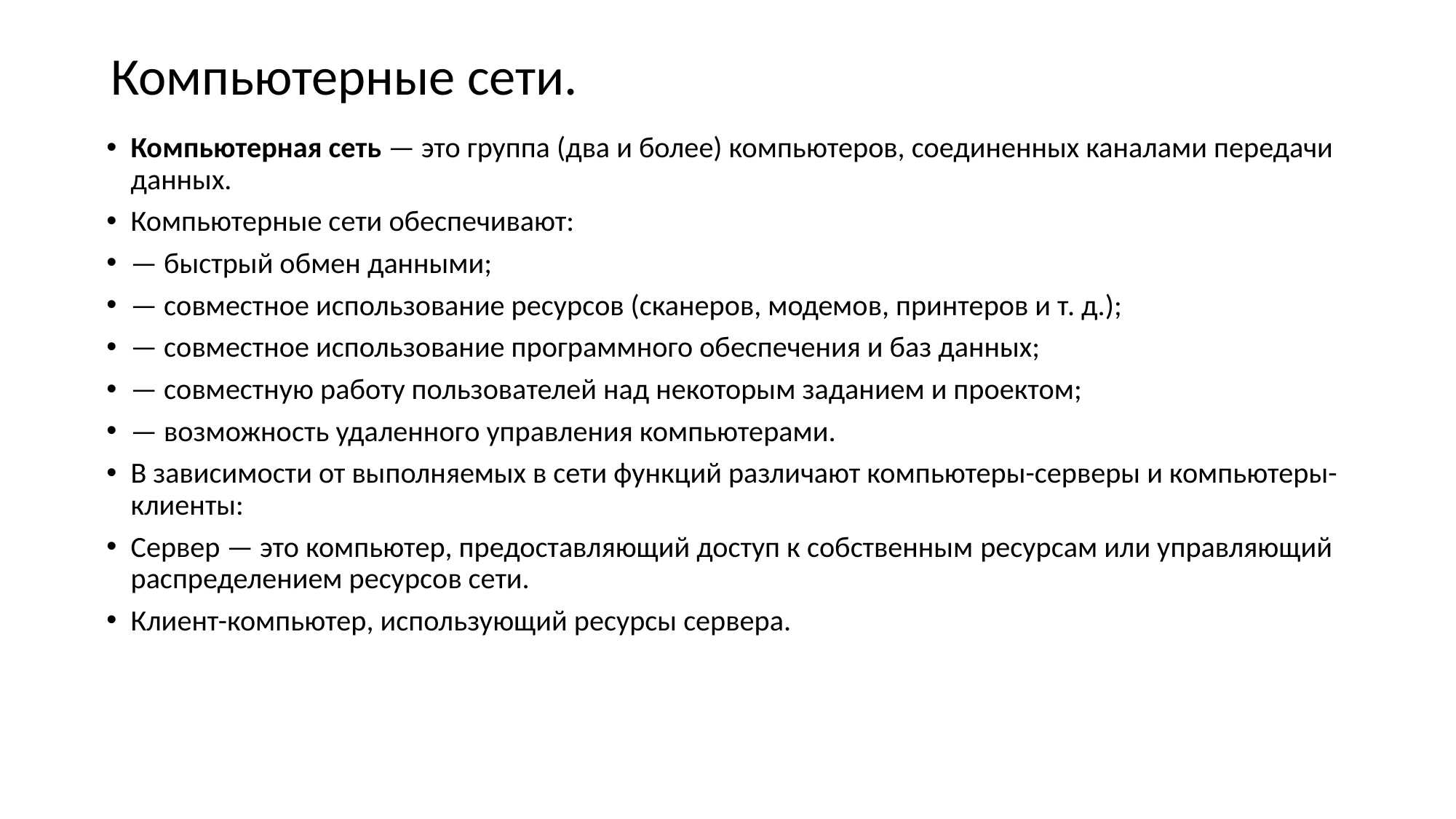

# Компьютерные сети.
Компьютерная сеть — это группа (два и более) компьютеров, соединенных каналами передачи данных.
Компьютерные сети обеспечивают:
— быстрый обмен данными;
— совместное использование ресурсов (сканеров, модемов, принтеров и т. д.);
— совместное использование программного обеспечения и баз данных;
— совместную работу пользователей над некоторым заданием и проектом;
— возможность удаленного управления компьютерами.
В зависимости от выполняемых в сети функций различают компьютеры-серверы и компьютеры-клиенты:
Сервер — это компьютер, предоставляющий доступ к собственным ресурсам или управляющий распределением ресурсов сети.
Клиент-компьютер, использующий ресурсы сервера.